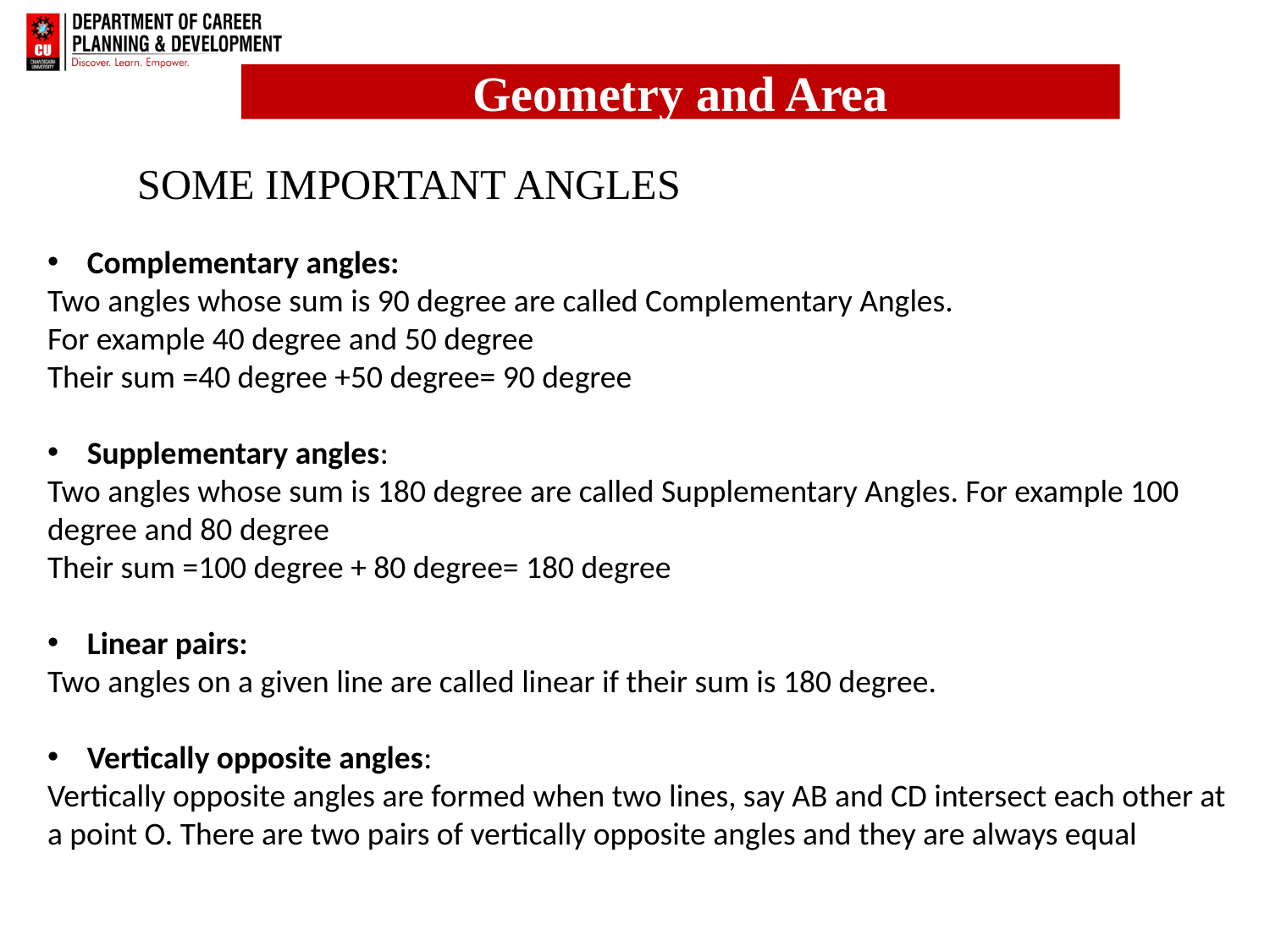

# SOME IMPORTANT ANGLES
Complementary angles:
Two angles whose sum is 90 degree are called Complementary Angles.
For example 40 degree and 50 degree
Their sum =40 degree +50 degree= 90 degree

Supplementary angles:
Two angles whose sum is 180 degree are called Supplementary Angles. For example 100 degree and 80 degree
Their sum =100 degree + 80 degree= 180 degree

Linear pairs:
Two angles on a given line are called linear if their sum is 180 degree.

Vertically opposite angles:
Vertically opposite angles are formed when two lines, say AB and CD intersect each other at a point O. There are two pairs of vertically opposite angles and they are always equal